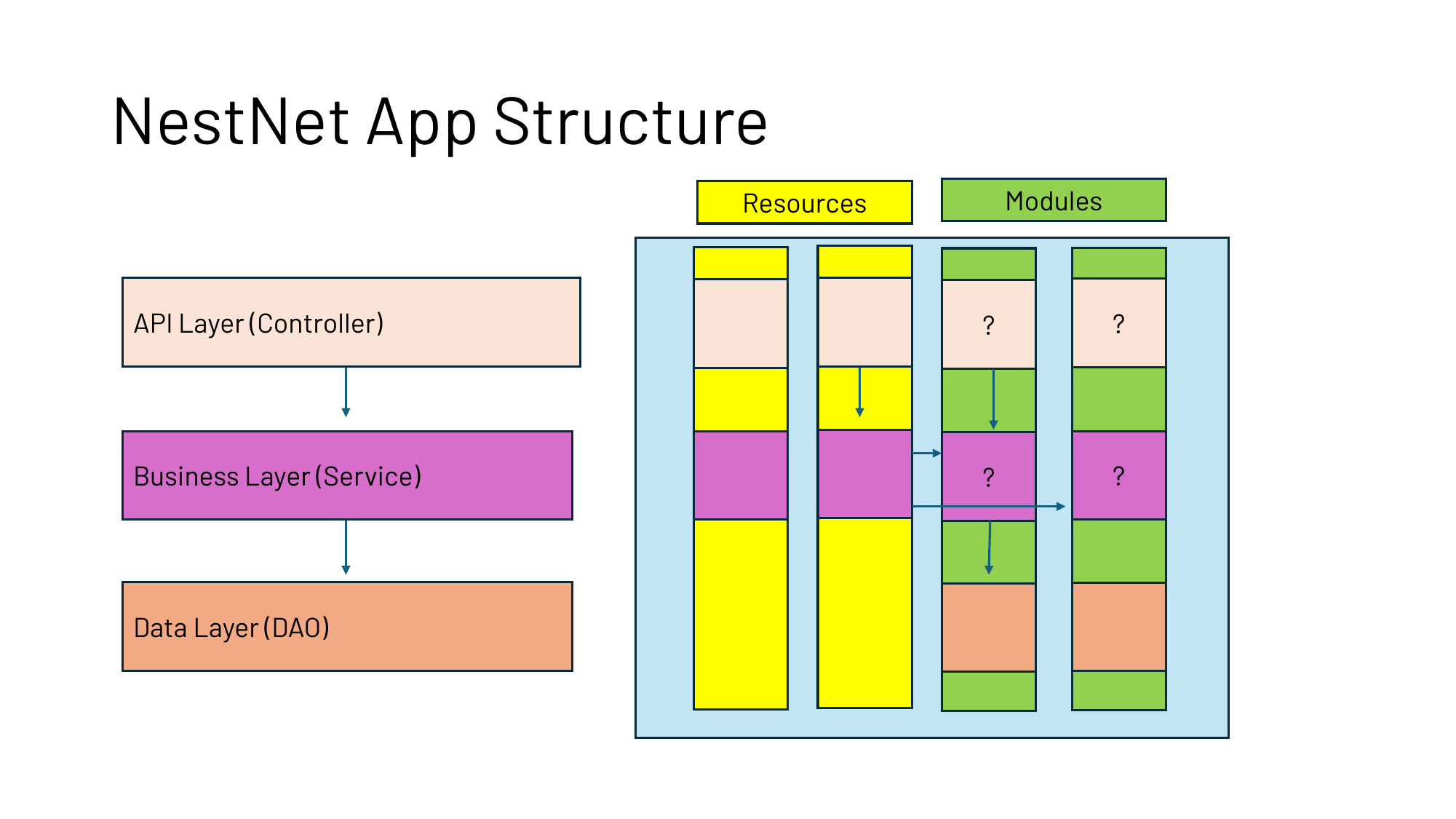

# NestNet App Structure

Modules
Resources

API Layer (Controller)

?

?

Business Layer (Service)

?
?
Data Layer (DAO)